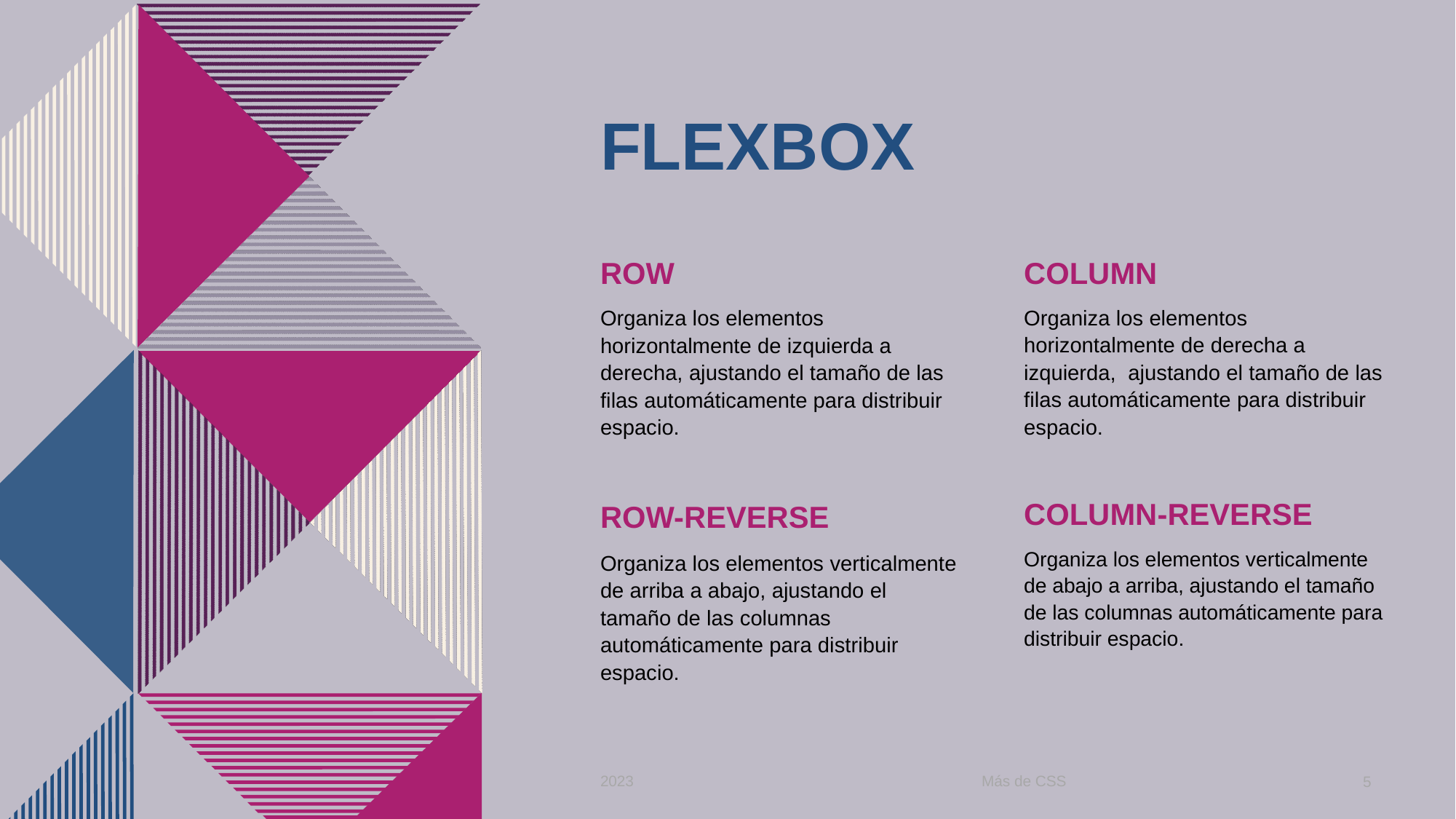

# Flexbox
row
column
Organiza los elementos horizontalmente de derecha a izquierda,  ajustando el tamaño de las filas automáticamente para distribuir espacio.
Organiza los elementos horizontalmente de izquierda a derecha, ajustando el tamaño de las filas automáticamente para distribuir espacio.
Column-reverse
Row-reverse
Organiza los elementos verticalmente de abajo a arriba, ajustando el tamaño de las columnas automáticamente para distribuir espacio.
Organiza los elementos verticalmente de arriba a abajo, ajustando el tamaño de las columnas automáticamente para distribuir espacio.
Más de CSS
2023
5